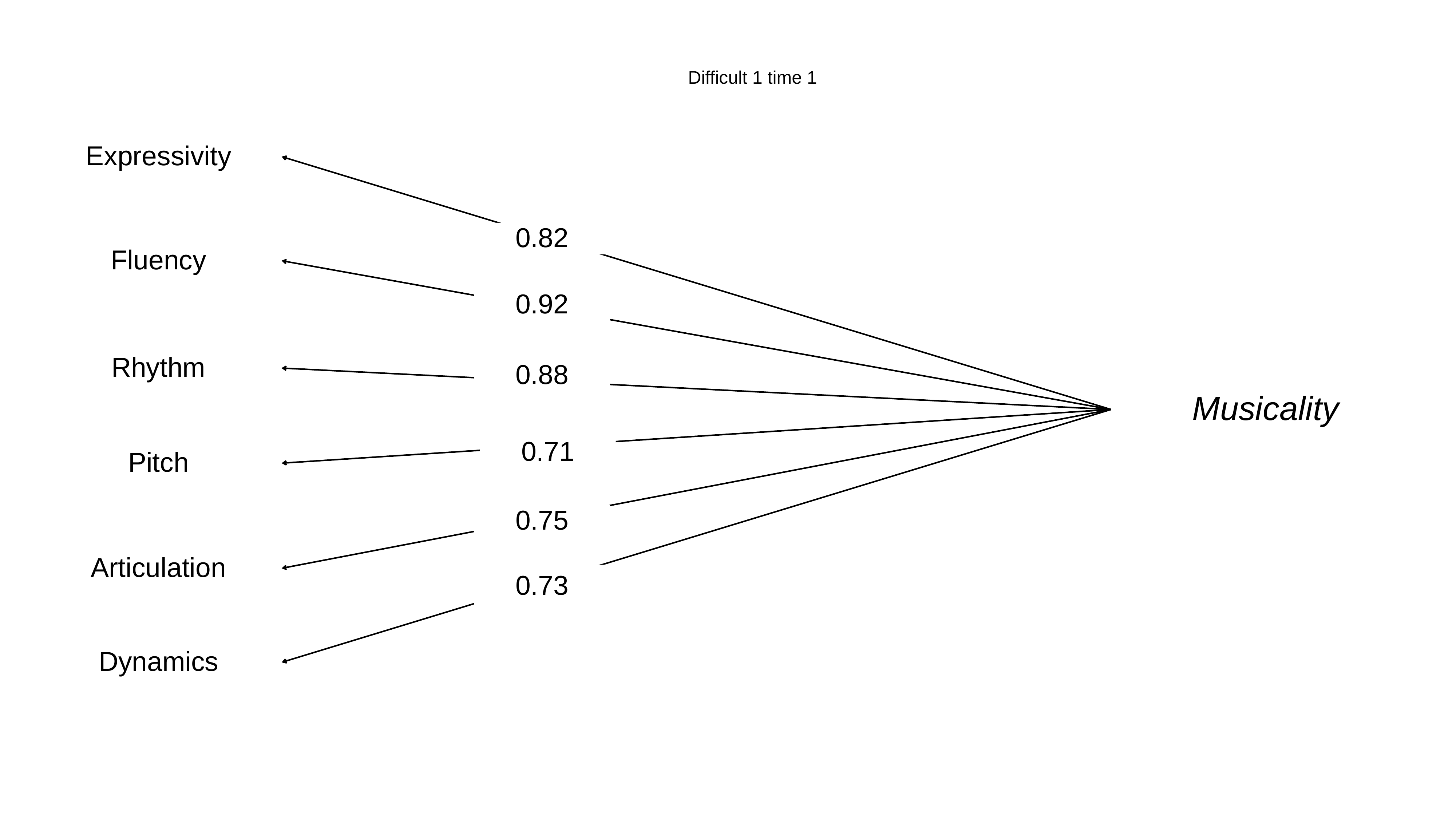

Difficult 1 time 1
Expressivity
0.82
Fluency
0.92
Rhythm
0.88
Musicality
0.71
Pitch
0.75
Articulation
0.73
Dynamics